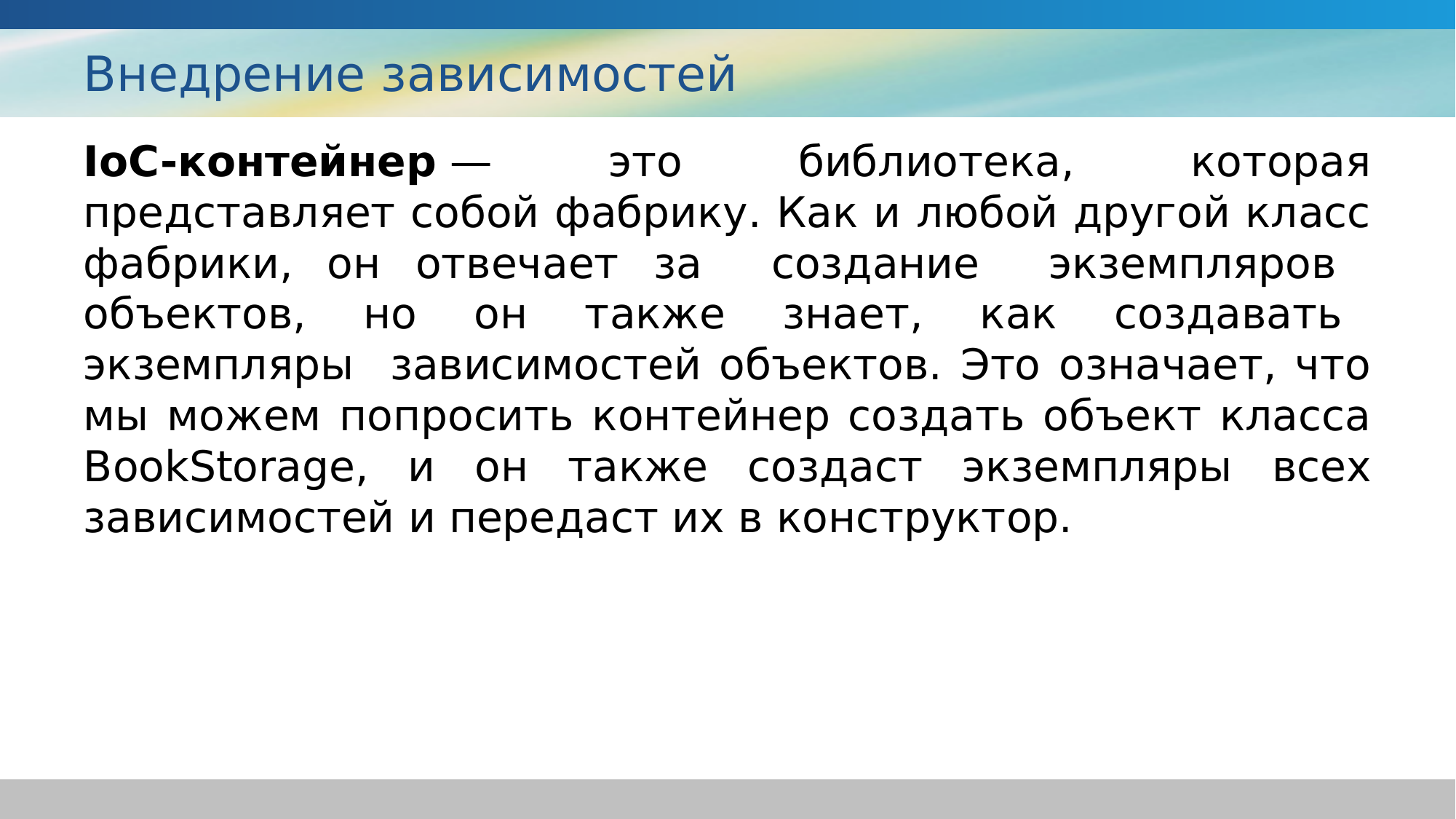

# Внедрение зависимостей
IoC-контейнер — это библиотека, которая представляет собой фабрику. Как и любой другой класс фабрики, он отвечает за  создание  экземпляров  объектов,  но  он  также  знает,  как  создавать  экземпляры  зависимостей объектов. Это означает, что мы можем попросить контейнер создать объект класса BookStorage, и он также создаст экземпляры всех зависимостей и передаст их в конструктор.